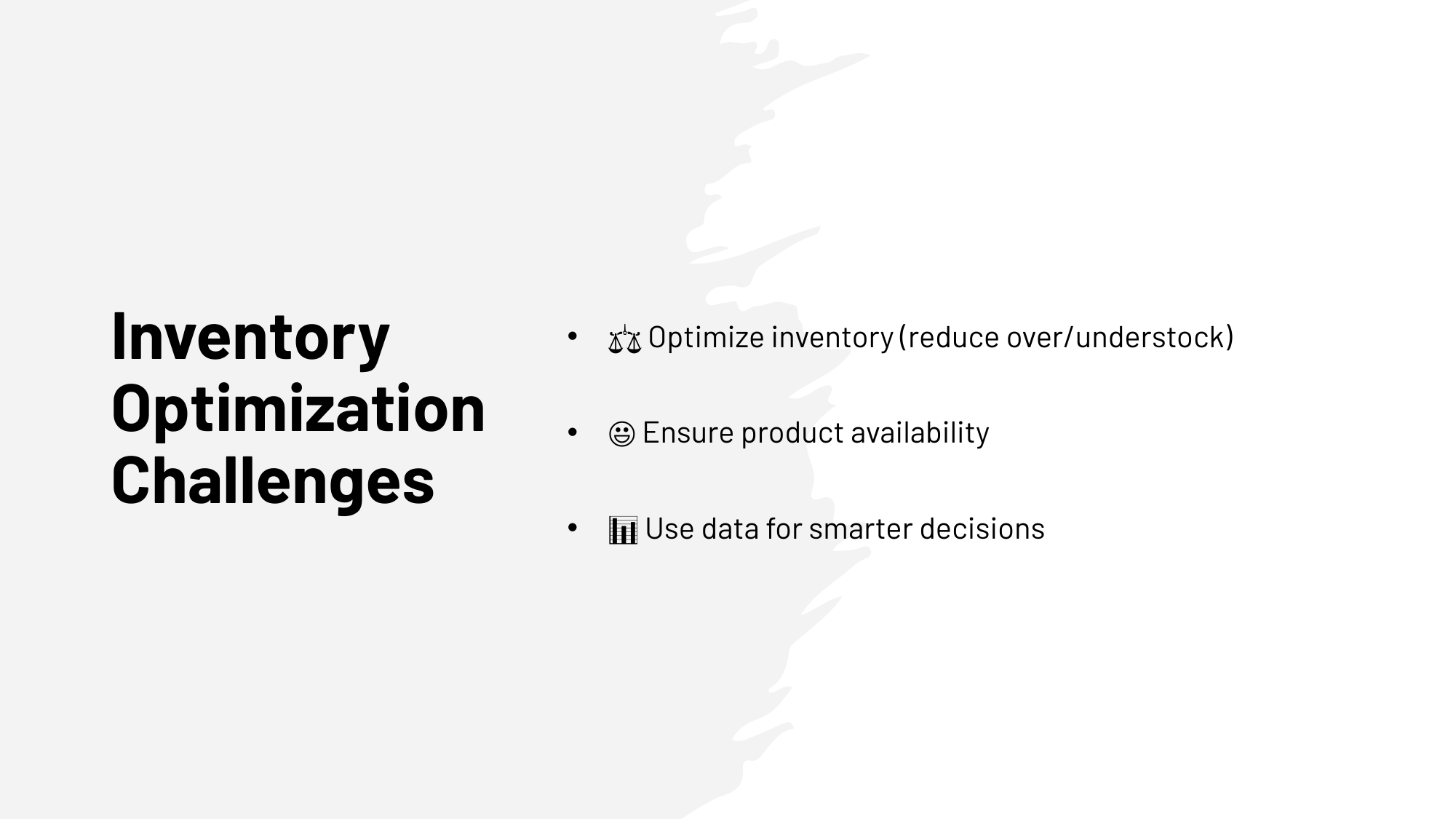

# Inventory Optimization Challenges

⚖️ Optimize inventory (reduce over/understock)

😃 Ensure product availability

📊 Use data for smarter decisions